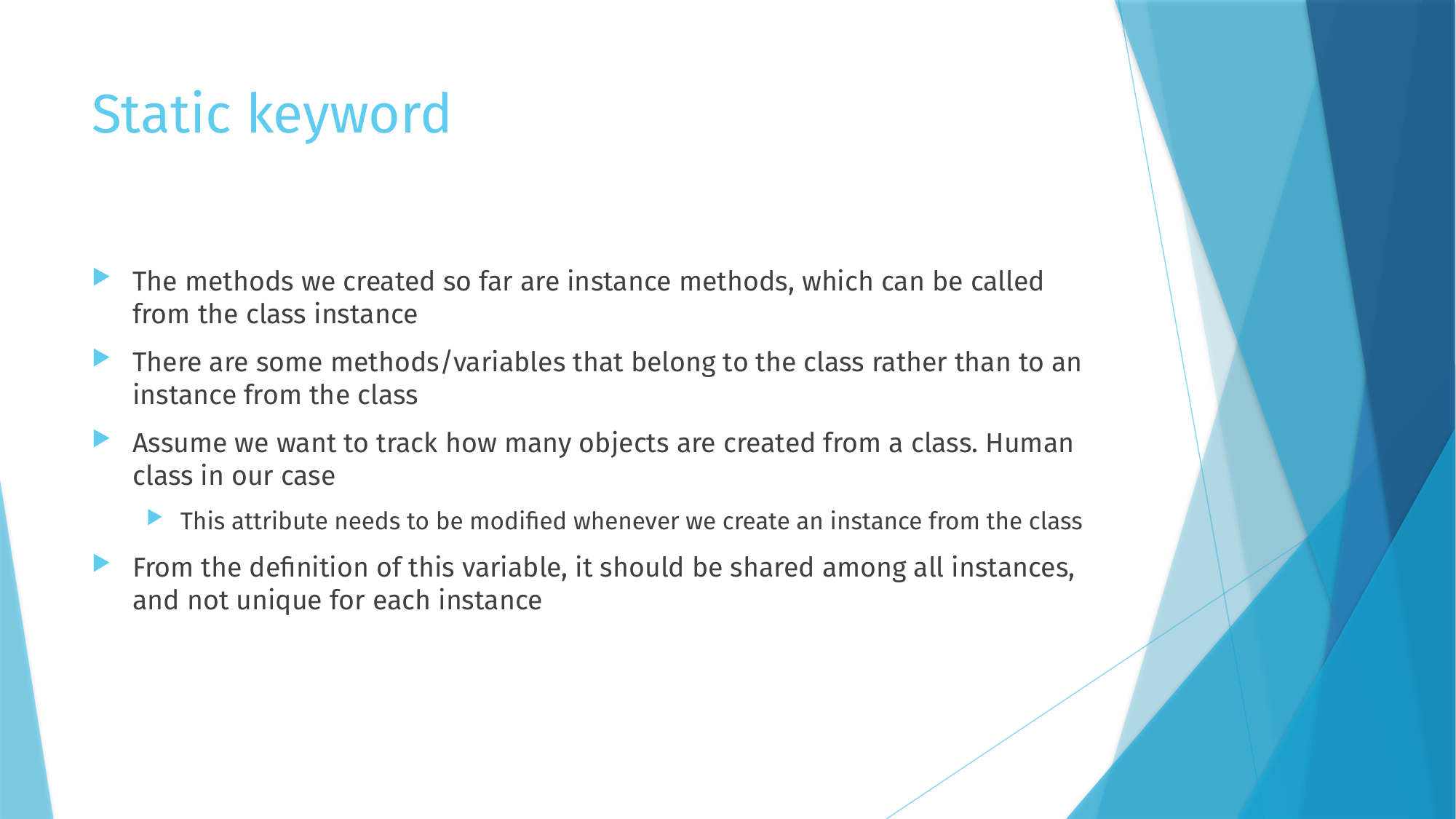

# Static keyword
The methods we created so far are instance methods, which can be called from the class instance
There are some methods/variables that belong to the class rather than to an instance from the class
Assume we want to track how many objects are created from a class. Human class in our case
This attribute needs to be modified whenever we create an instance from the class
From the definition of this variable, it should be shared among all instances, and not unique for each instance